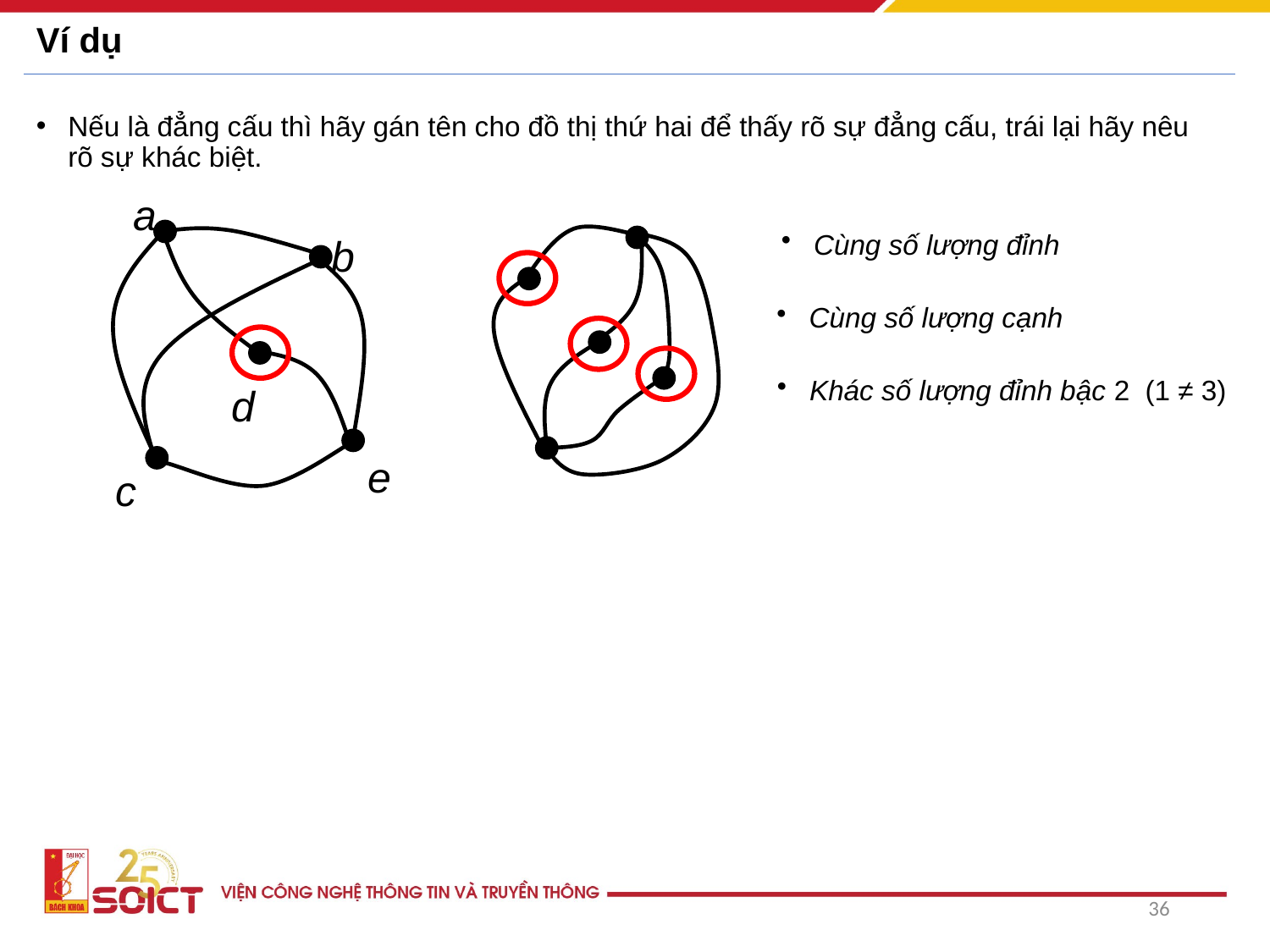

# Ví dụ
Nếu là đẳng cấu thì hãy gán tên cho đồ thị thứ hai để thấy rõ sự đẳng cấu, trái lại hãy nêu rõ sự khác biệt.
a
 Cùng số lượng đỉnh

b

 Cùng số lượng cạnh

 Khác số lượng đỉnh bậc 2  (1 ≠ 3)

d

e

c
36